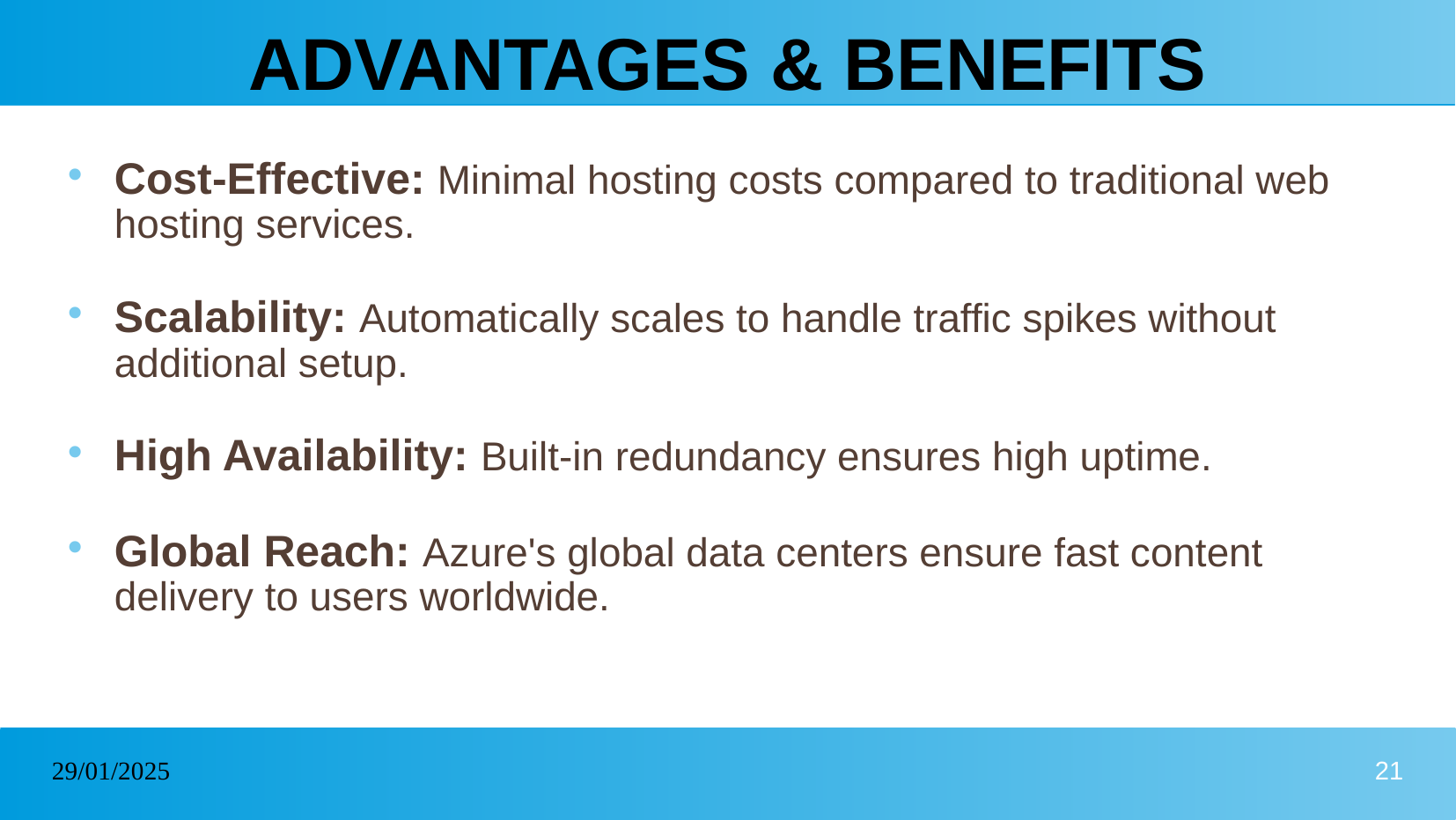

# ADVANTAGES & BENEFITS
Cost-Effective: Minimal hosting costs compared to traditional web hosting services.

Scalability: Automatically scales to handle traffic spikes without additional setup.

High Availability: Built-in redundancy ensures high uptime.

Global Reach: Azure's global data centers ensure fast content delivery to users worldwide.
29/01/2025
21